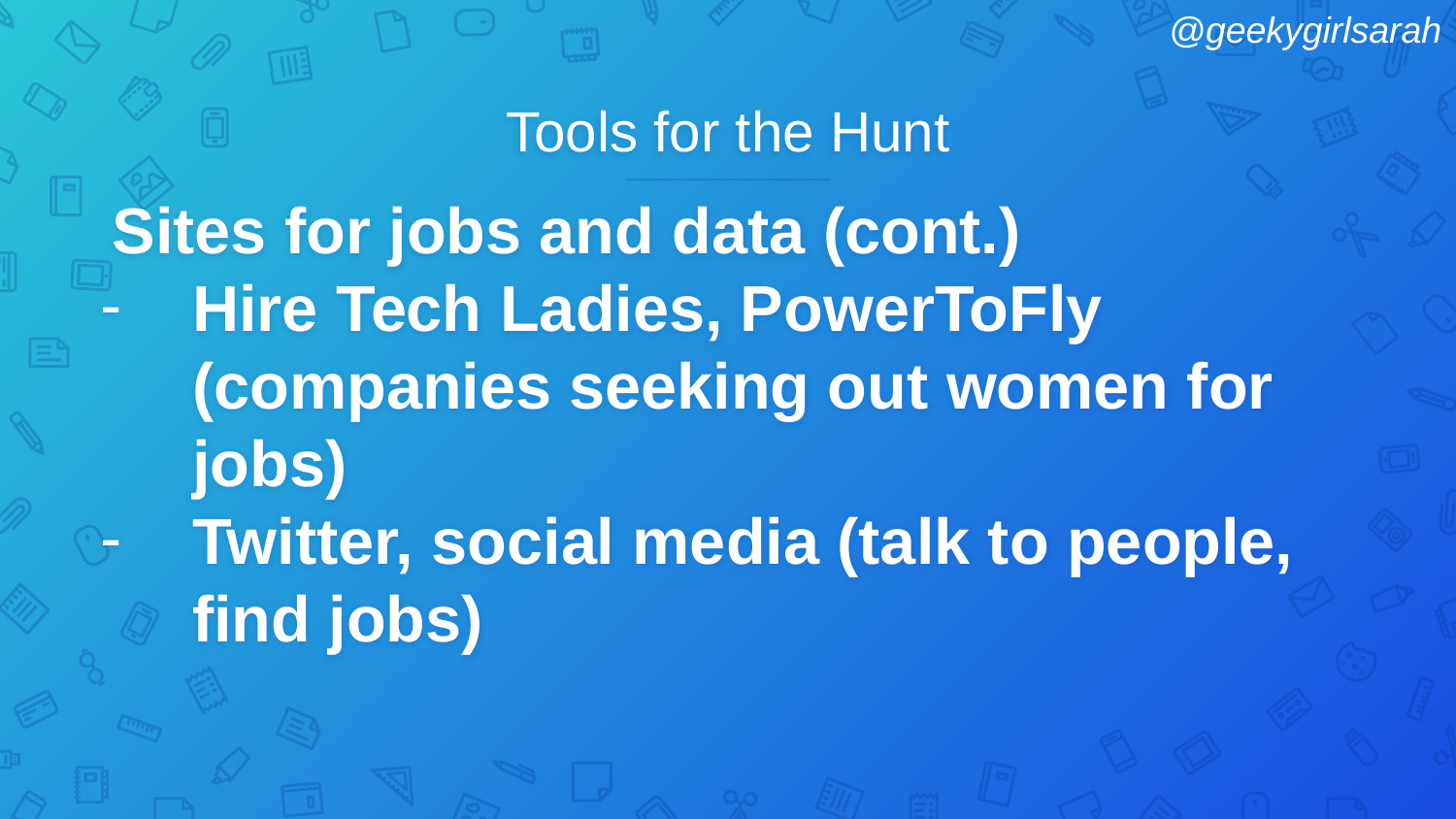

# Tools for the Hunt
Sites for jobs and data (cont.)
Hire Tech Ladies, PowerToFly (companies seeking out women for jobs)
Twitter, social media (talk to people, find jobs)